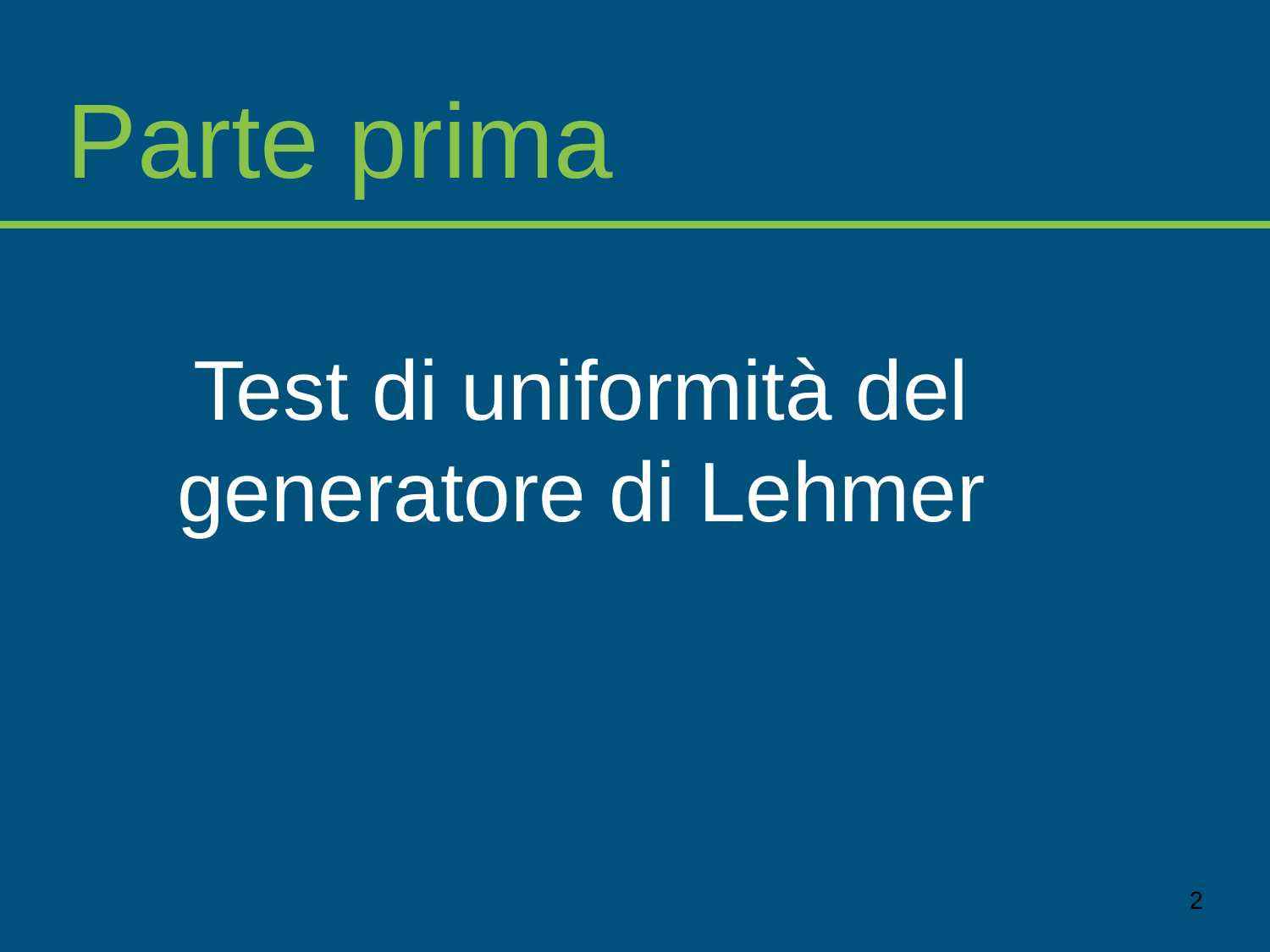

# Parte prima

Test di uniformità del generatore di Lehmer
2